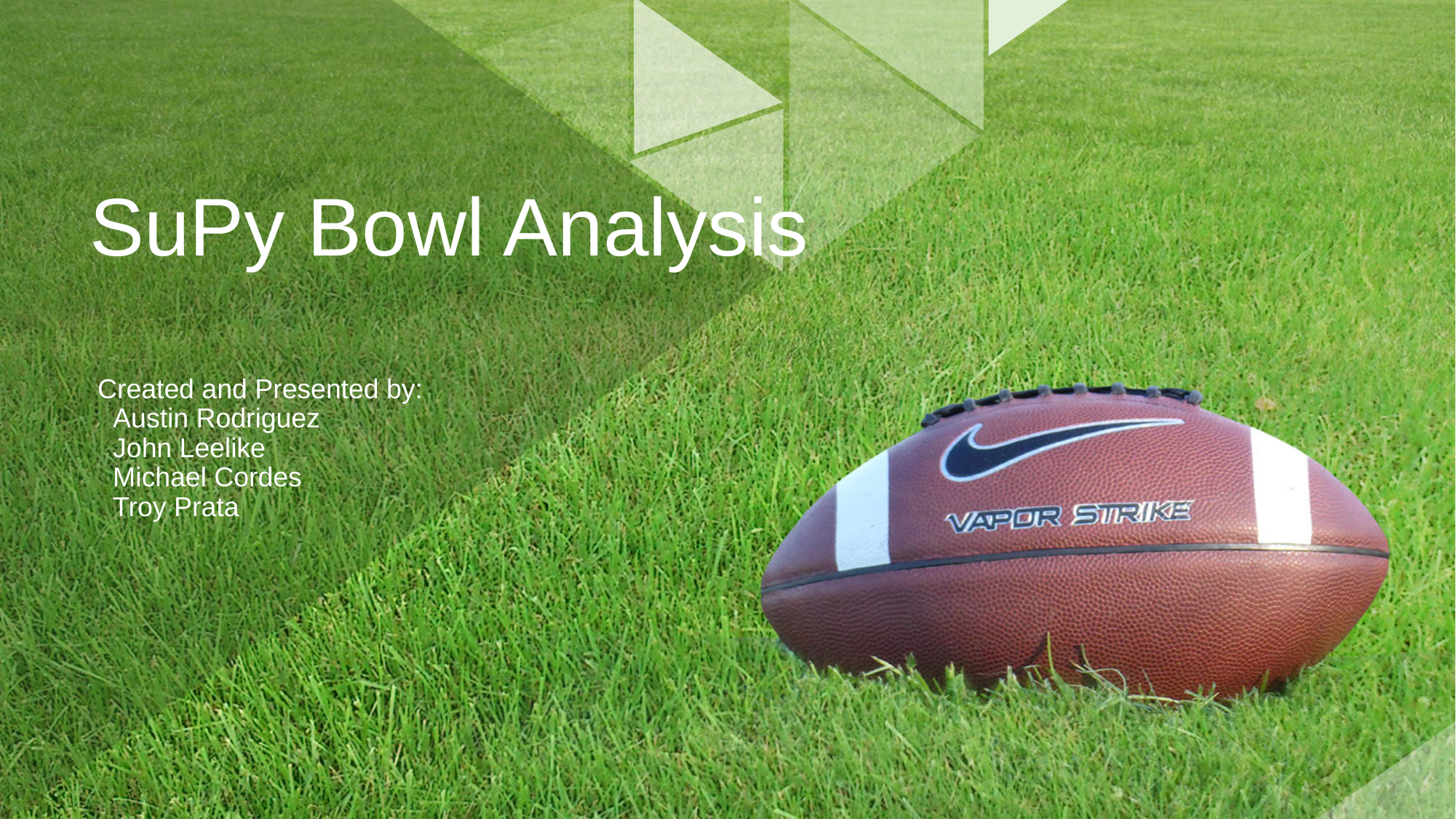

# SuPy Bowl Analysis
Created and Presented by:
  Austin Rodriguez
  John Leelike
  Michael Cordes
  Troy Prata